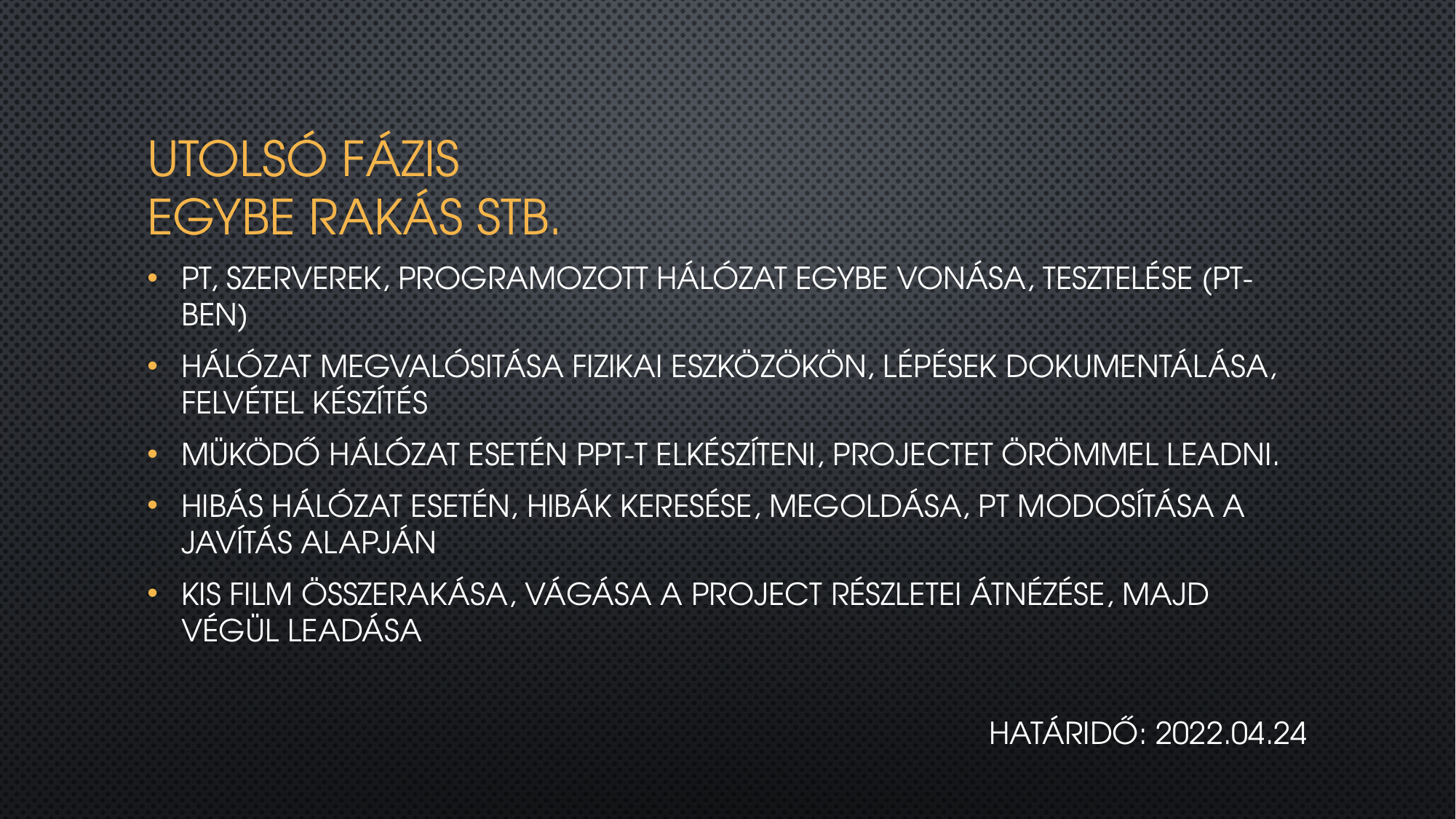

# Utolsó fázis Egybe rakás stb.
PT, Szerverek, Programozott hálózat egybe vonása, tesztelése (PT-ben)
Hálózat megvalósitása fizikai eszközökön, lépések dokumentálása, felvétel készítés
Müködő hálózat esetén PPT-t elkészíteni, projectet örömmel leadni.
Hibás hálózat esetén, hibák keresése, megoldása, PT modosítása a javítás alapján
Kis film összerakása, vágása A project részletei átnézése, majd végül leadása

Határidő: 2022.04.24